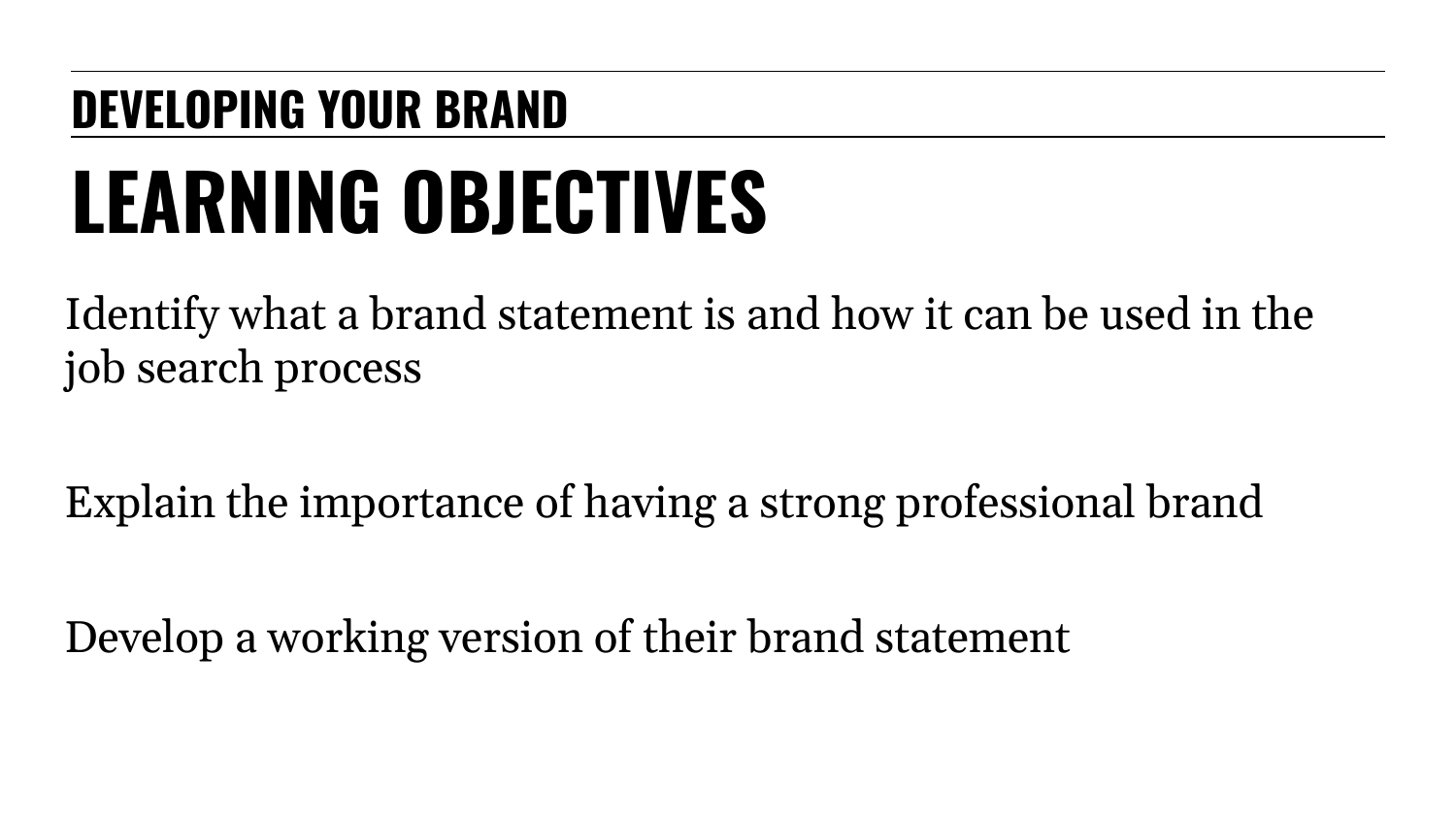

DEVELOPING YOUR BRAND
# LEARNING OBJECTIVES

Identify what a brand statement is and how it can be used in the job search process

Explain the importance of having a strong professional brand

Develop a working version of their brand statement